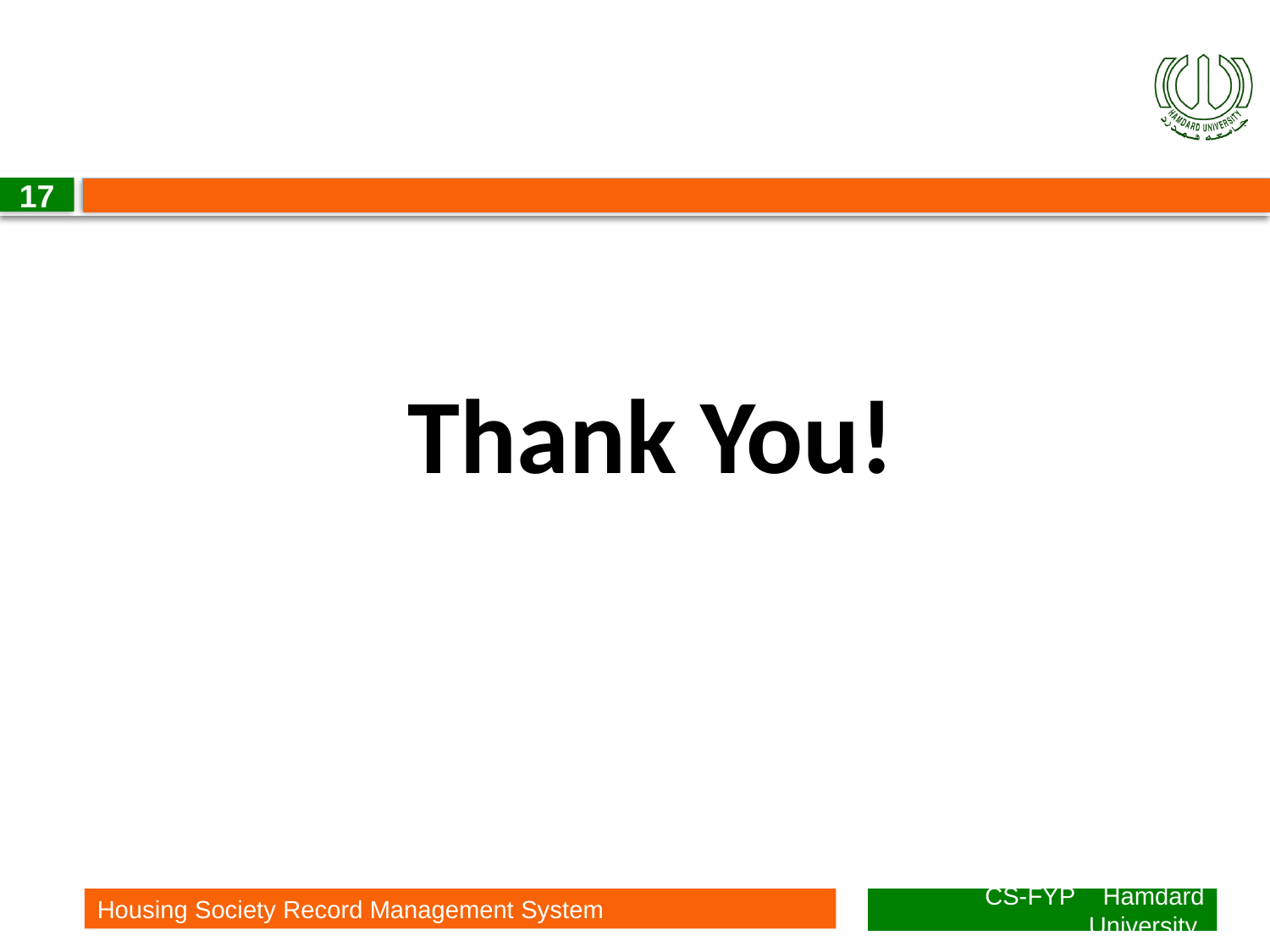

17

Thank You!
Housing Society Record Management System
CS-FYP    Hamdard University